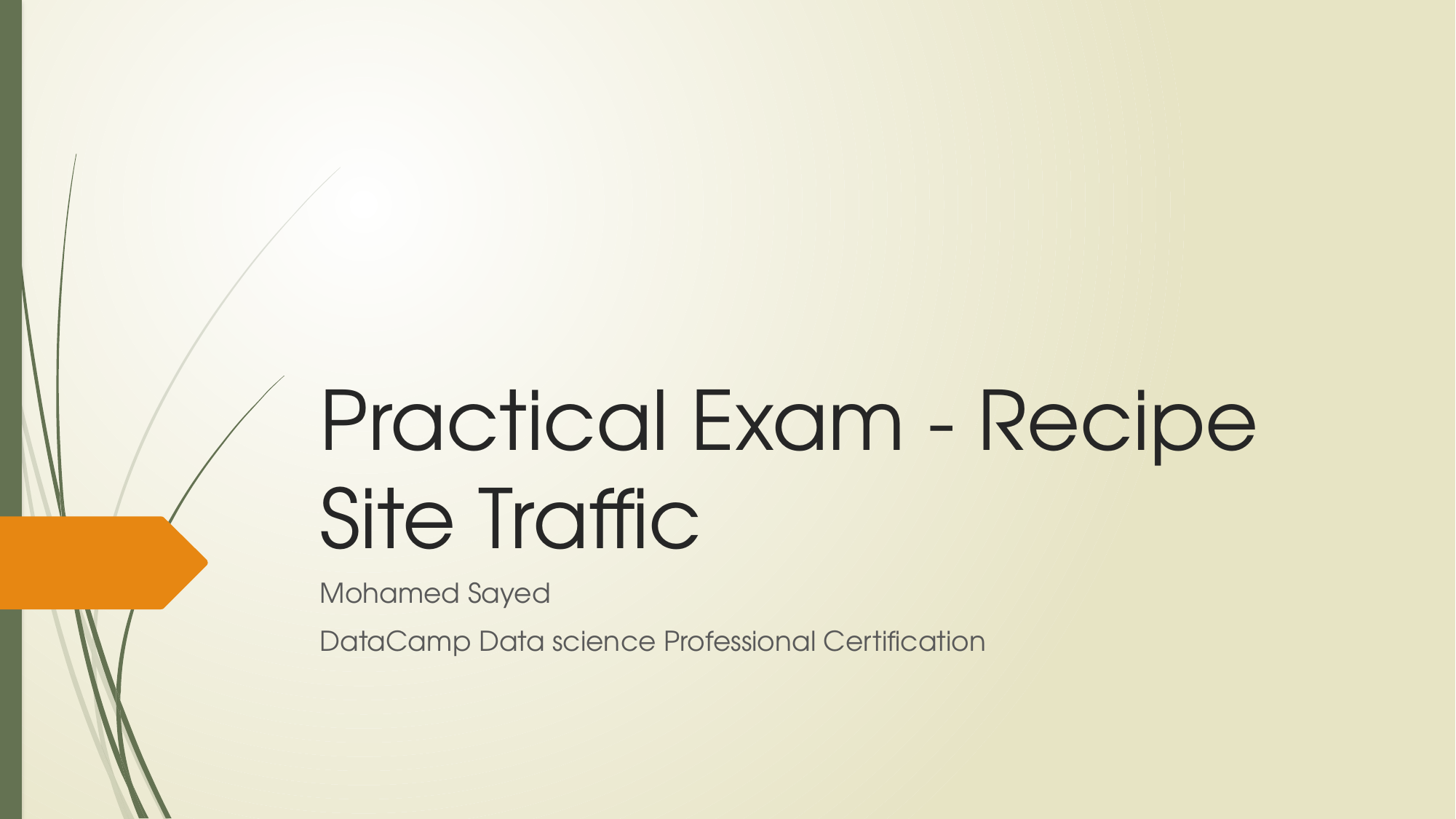

# Practical Exam - Recipe Site Traffic
Mohamed Sayed
DataCamp Data science Professional Certification